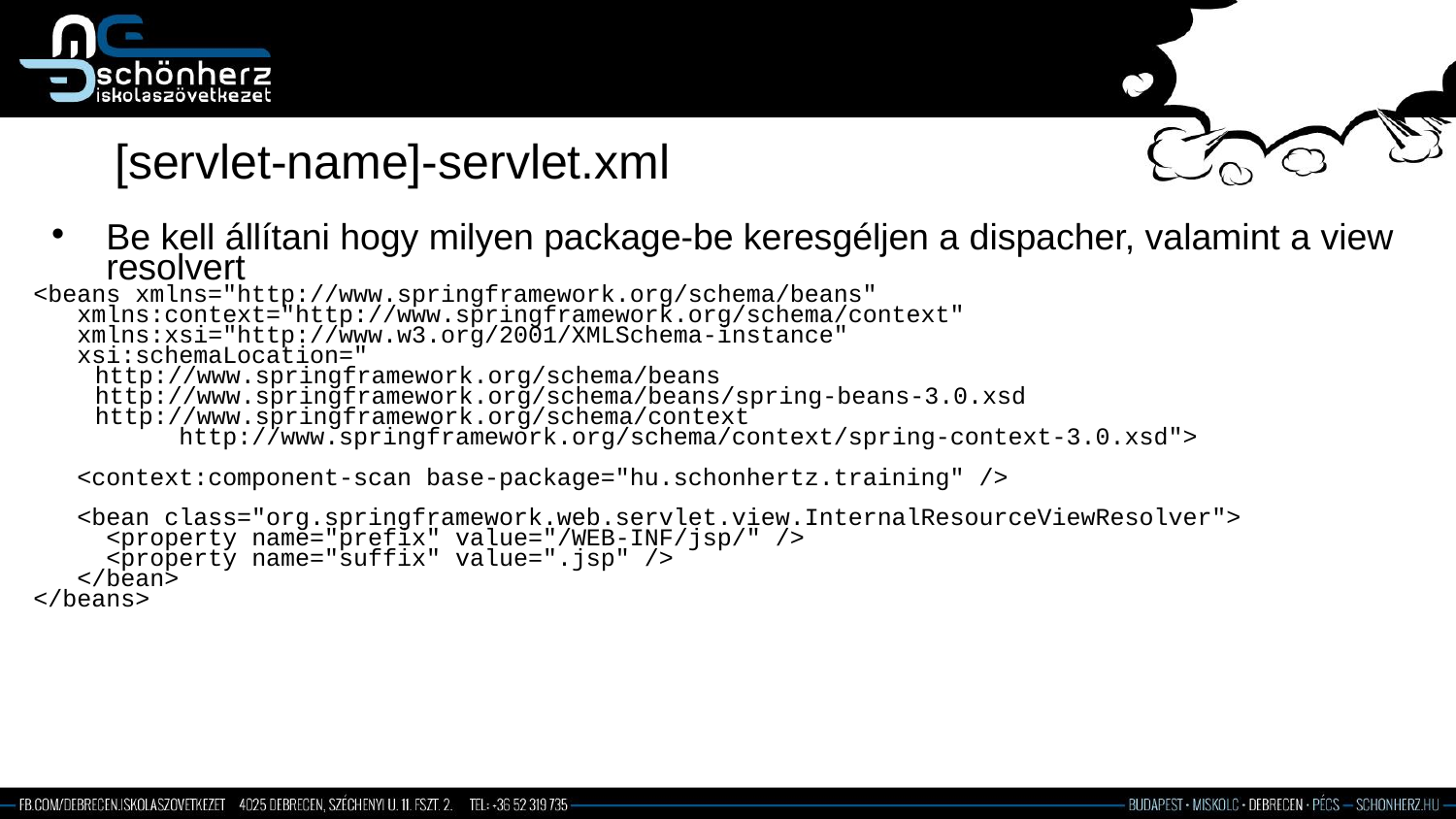

# [servlet-name]-servlet.xml
Be kell állítani hogy milyen package-be keresgéljen a dispacher, valamint a view resolvert
<beans xmlns="http://www.springframework.org/schema/beans"
   xmlns:context="http://www.springframework.org/schema/context"
   xmlns:xsi="http://www.w3.org/2001/XMLSchema-instance"
   xsi:schemaLocation="
http://www.springframework.org/schema/beans
http://www.springframework.org/schema/beans/spring-beans-3.0.xsd
http://www.springframework.org/schema/context
	http://www.springframework.org/schema/context/spring-context-3.0.xsd">

   <context:component-scan base-package="hu.schonhertz.training" />

   <bean class="org.springframework.web.servlet.view.InternalResourceViewResolver">
     <property name="prefix" value="/WEB-INF/jsp/" />
     <property name="suffix" value=".jsp" />
   </bean>
</beans>